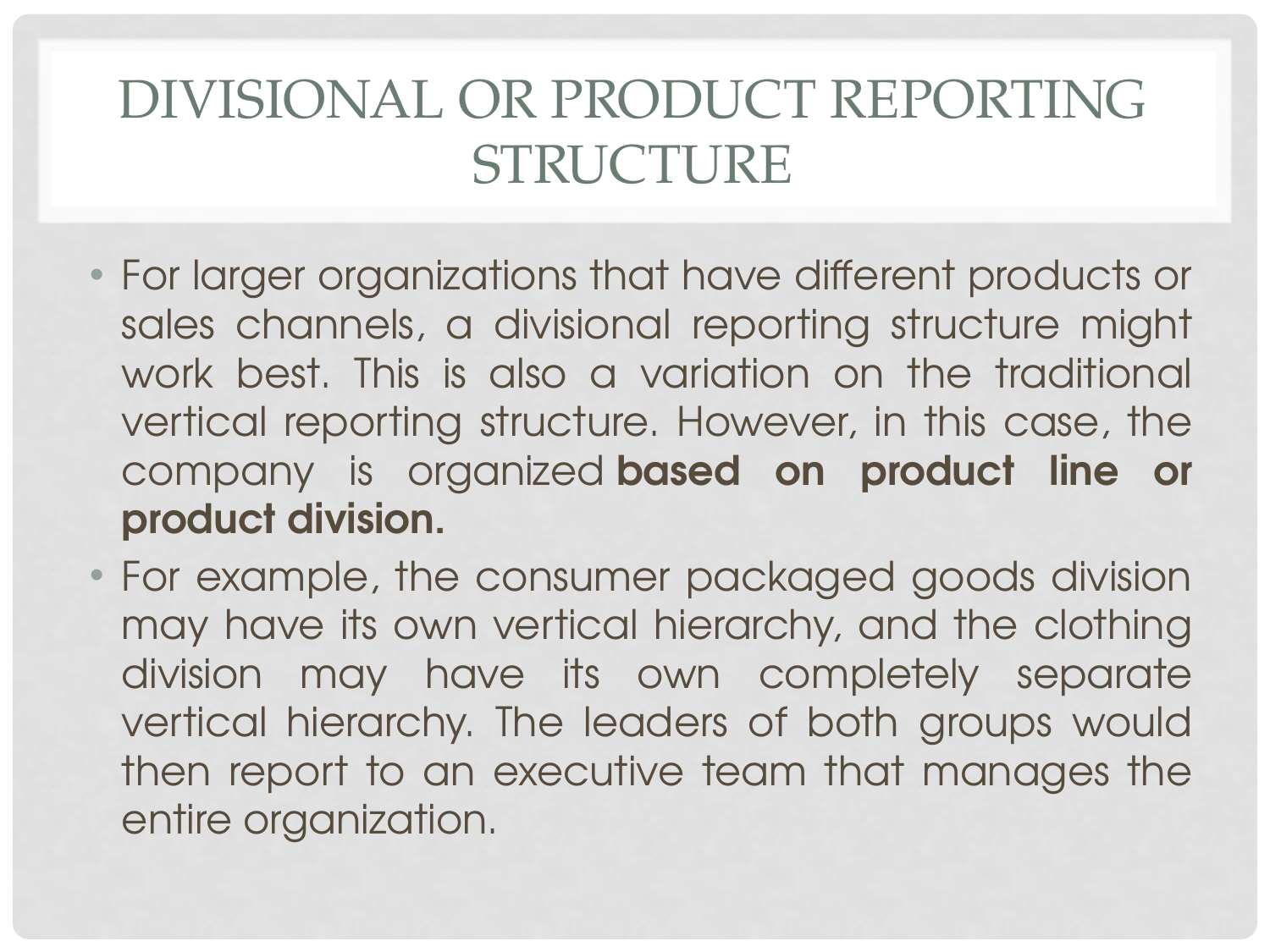

# Divisional or product reporting structure
For larger organizations that have different products or sales channels, a divisional reporting structure might work best. This is also a variation on the traditional vertical reporting structure. However, in this case, the company is organized based on product line or product division.
For example, the consumer packaged goods division may have its own vertical hierarchy, and the clothing division may have its own completely separate vertical hierarchy. The leaders of both groups would then report to an executive team that manages the entire organization.